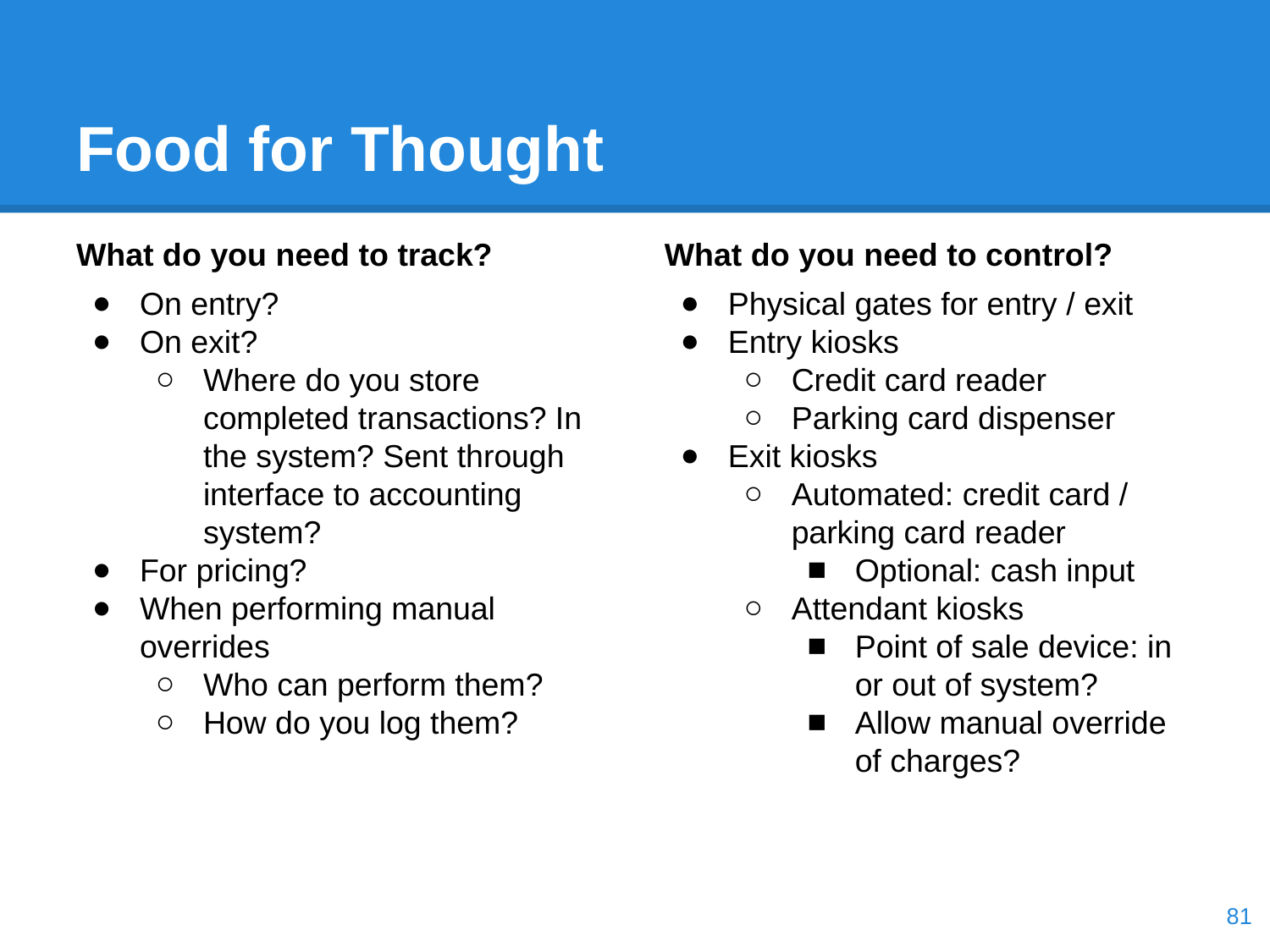

# Food for Thought
What do you need to track?
On entry?
On exit?
Where do you store completed transactions? In the system? Sent through interface to accounting system?
For pricing?
When performing manual overrides
Who can perform them?
How do you log them?
What do you need to control?
Physical gates for entry / exit
Entry kiosks
Credit card reader
Parking card dispenser
Exit kiosks
Automated: credit card / parking card reader
Optional: cash input
Attendant kiosks
Point of sale device: in or out of system?
Allow manual override of charges?
81